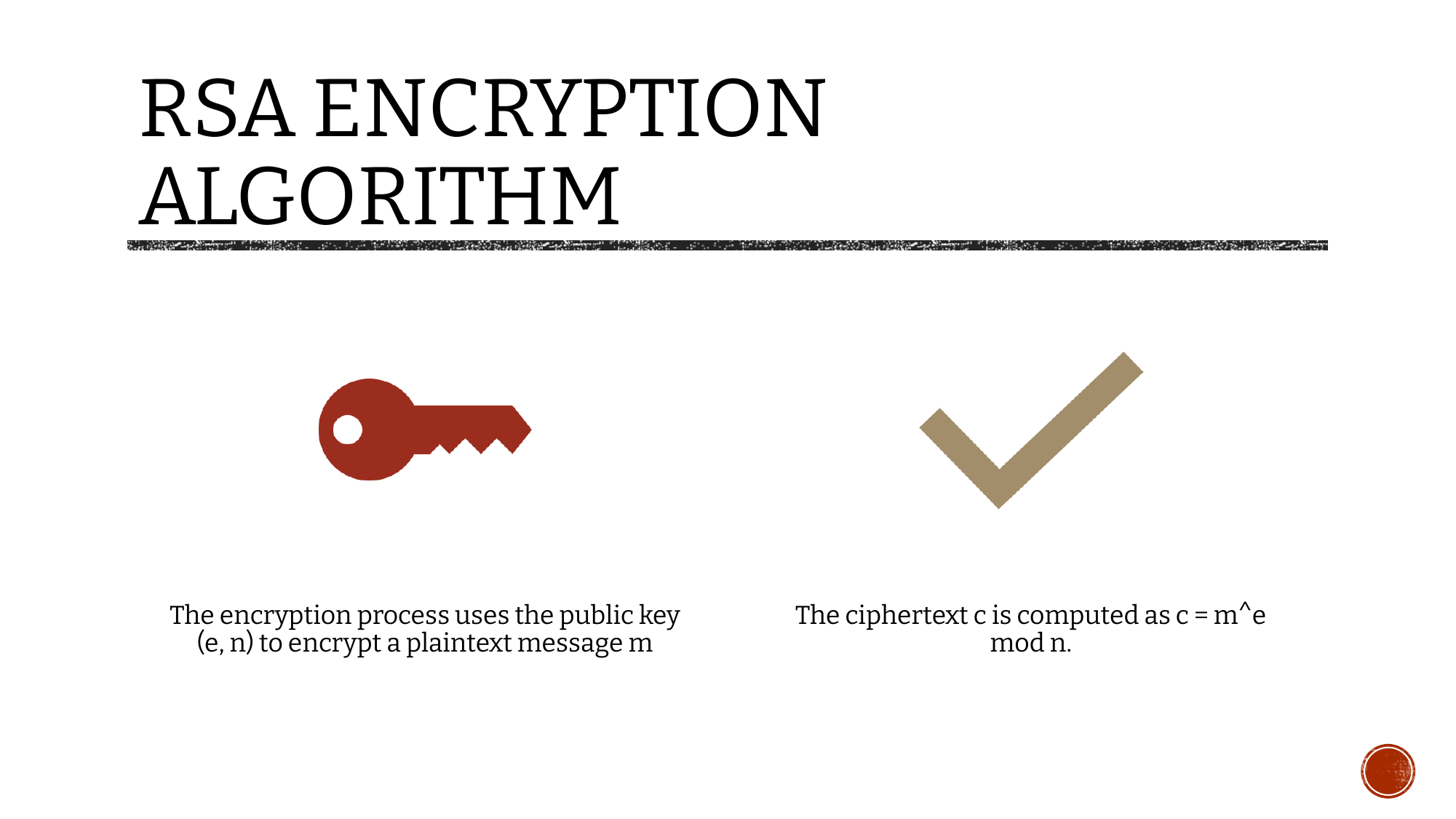

# RSA Encryption Algorithm

The encryption process uses the public key (e, n) to encrypt a plaintext message m
The ciphertext c is computed as c = m^e mod n.